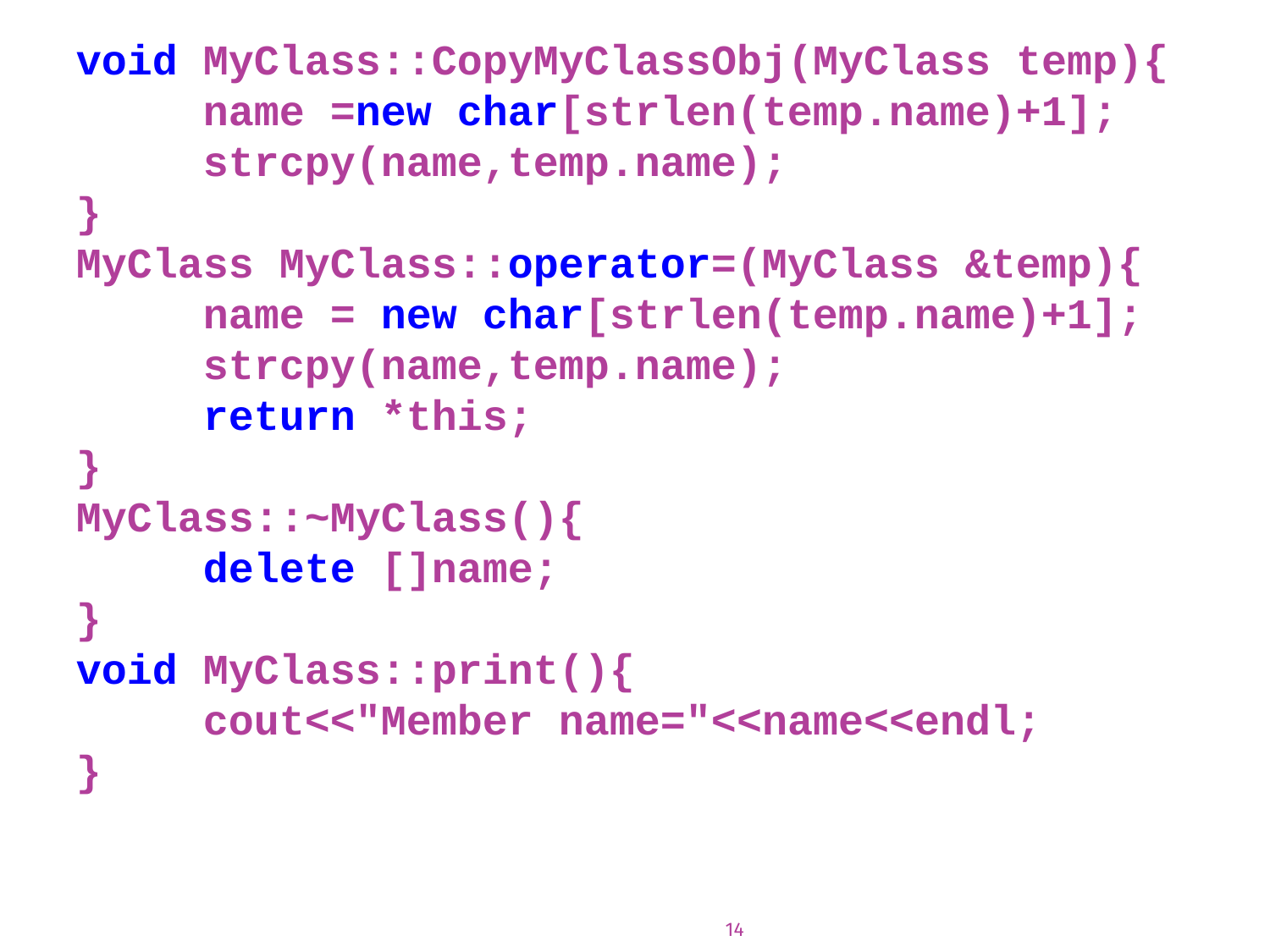

void MyClass::CopyMyClassObj(MyClass temp){
	name =new char[strlen(temp.name)+1];
	strcpy(name,temp.name);
}
MyClass MyClass::operator=(MyClass &temp){
	name = new char[strlen(temp.name)+1];
	strcpy(name,temp.name);
	return *this;
}
MyClass::~MyClass(){
	delete []name;
}
void MyClass::print(){
	cout<<"Member name="<<name<<endl;
}
14